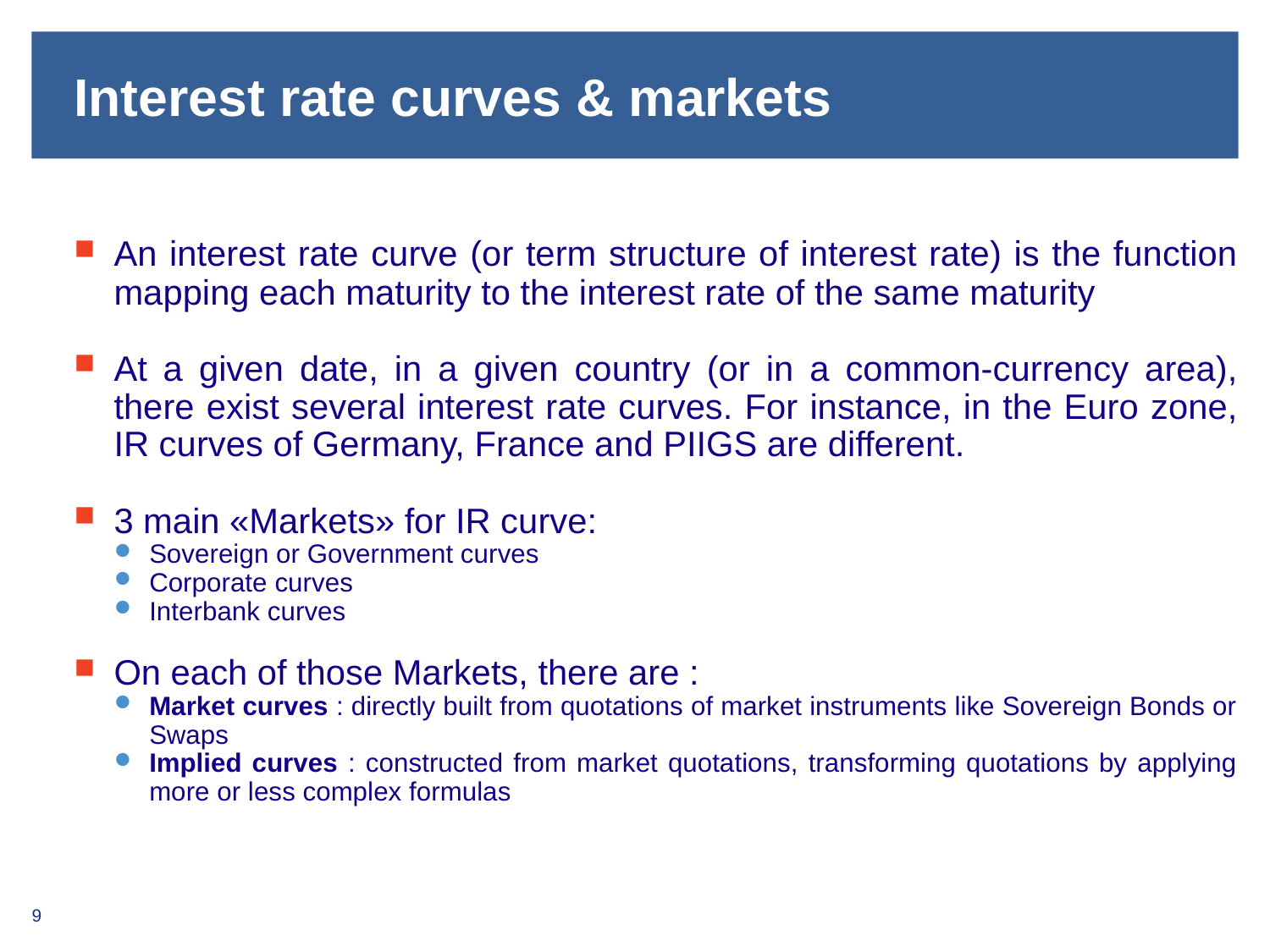

# Interest rate curves & markets
An interest rate curve (or term structure of interest rate) is the function mapping each maturity to the interest rate of the same maturity

At a given date, in a given country (or in a common-currency area), there exist several interest rate curves. For instance, in the Euro zone, IR curves of Germany, France and PIIGS are different.

3 main «Markets» for IR curve:
Sovereign or Government curves
Corporate curves
Interbank curves

On each of those Markets, there are :
Market curves : directly built from quotations of market instruments like Sovereign Bonds or Swaps
Implied curves : constructed from market quotations, transforming quotations by applying more or less complex formulas

9